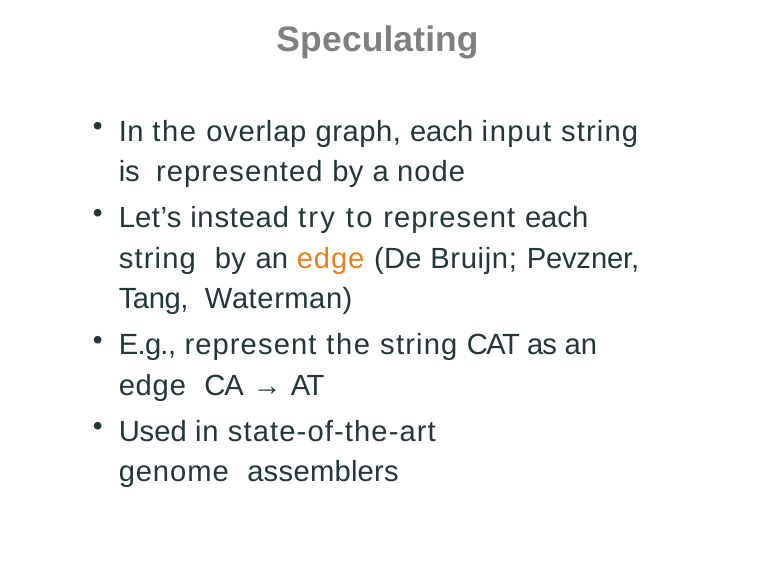

# Speculating
In the overlap graph, each input string is  represented by a node
Let’s instead try to represent each string  by an edge (De Bruijn; Pevzner, Tang,  Waterman)
E.g., represent the string CAT as an edge  CA → AT
Used in state-of-the-art genome  assemblers